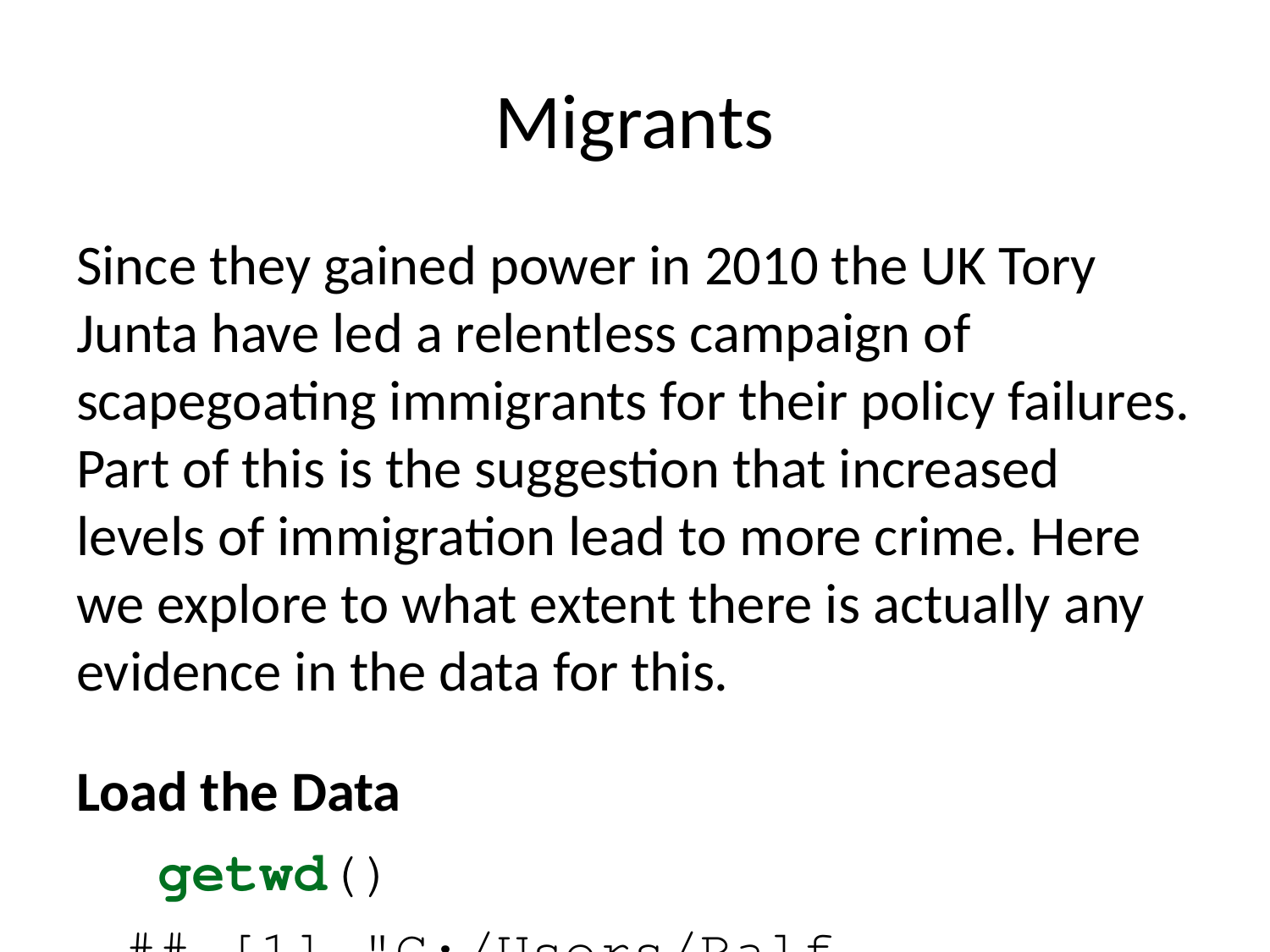

# Migrants
Since they gained power in 2010 the UK Tory Junta have led a relentless campaign of scapegoating immigrants for their policy failures. Part of this is the suggestion that increased levels of immigration lead to more crime. Here we explore to what extent there is actually any evidence in the data for this.
Load the Data
 getwd()
## [1] "C:/Users/Ralf Martin/Dropbox/datastories/datastorieshub/code"
 library(haven)   # make sure libraries such as this are installed. If not go to Tools -> Install Packages
 #df=read_dta("../data/foreigners.dta")
#ralf<-read_dta("../data/foreigners.dta")
df=read.csv("https://www.dropbox.com/s/g1w75gkw7g91zef/foreigners.csv?dl=1")
some stuff I wrote…
print(3/7)
## [1] 0.4285714
Prepare Data
  newv=runif(20)
  #df['test']=newv/df$pop11
  summary(df)
##        X             crimes11          b_migr11          pop11
##  Min.   :  1.00   Min.   :   1134   Min.   : 2.241   Min.   :   2203
##  1st Qu.: 87.75   1st Qu.: 107618   1st Qu.: 4.899   1st Qu.:  94263
##  Median :174.50   Median : 160556   Median : 7.603   Median : 125746
##  Mean   :174.50   Mean   : 236988   Mean   :11.226   Mean   : 161434
##  3rd Qu.:261.25   3rd Qu.: 309377   3rd Qu.:12.382   3rd Qu.: 200247
##  Max.   :348.00   Max.   :1714295   Max.   :55.161   Max.   :1072372
##                   NA's   :24        NA's   :9        NA's   :9
##            area
##              :  9
##  Adur        :  1
##  Allerdale   :  1
##  Amber Valley:  1
##  Arun        :  1
##  Ashfield    :  1
##  (Other)     :334
  summary(df$crimes11)
##    Min. 1st Qu.  Median    Mean 3rd Qu.    Max.    NA's
##    1134  107618  160556  236988  309377 1714295      24
  summary(df$pop11)
##    Min. 1st Qu.  Median    Mean 3rd Qu.    Max.    NA's
##    2203   94263  125746  161434  200247 1072372       9
  crimes11=df$crimes11
  summary(crimes11)
##    Min. 1st Qu.  Median    Mean 3rd Qu.    Max.    NA's
##    1134  107618  160556  236988  309377 1714295      24
  df['crimesPc']=df$crimes11/df$pop11
Look at data
A scatter plot
plot(df$b_migr11,df$crimesPc)
library(ggplot2)